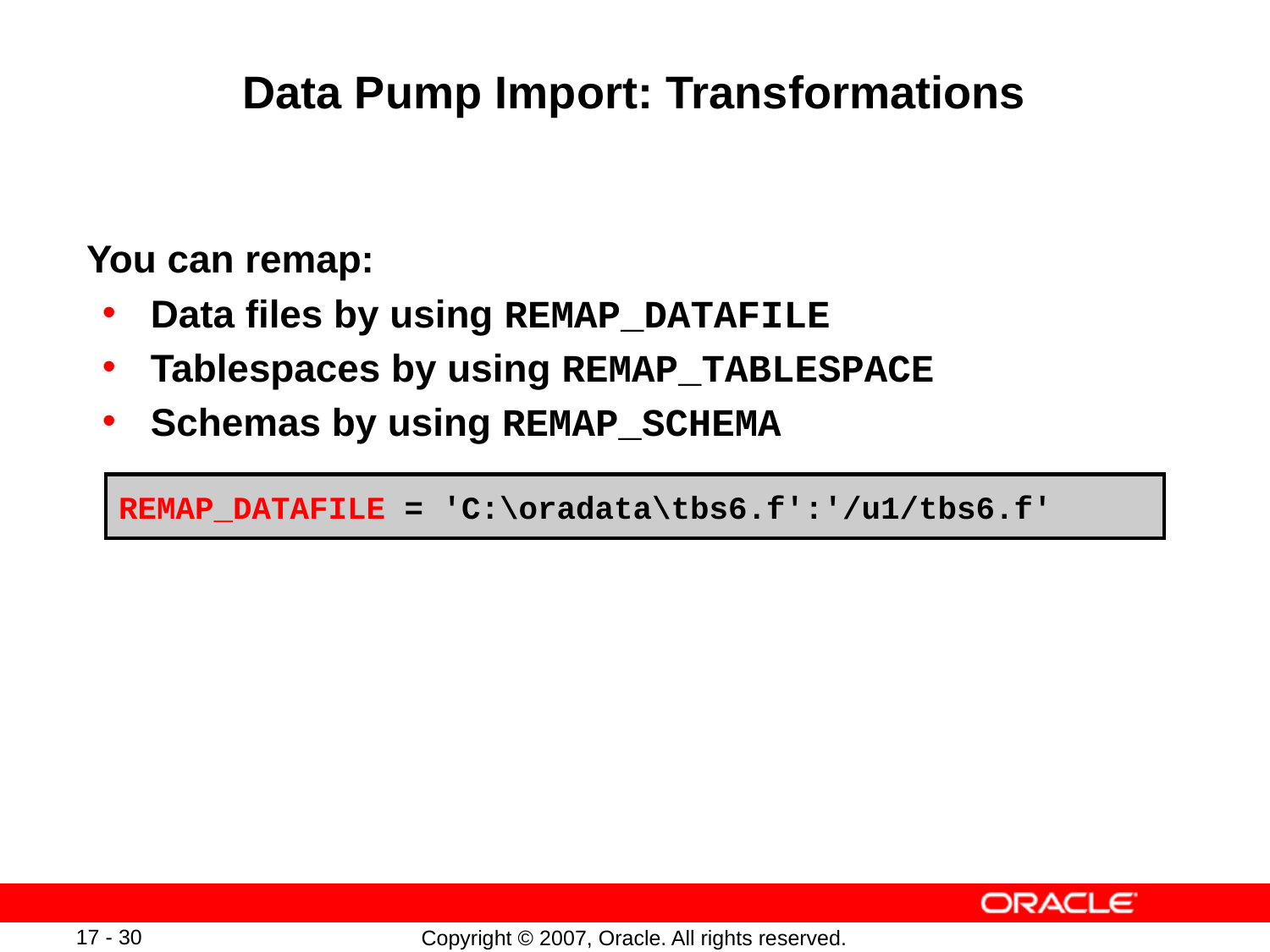

# Data Pump Import: Transformations
You can remap:
Data files by using REMAP_DATAFILE
Tablespaces by using REMAP_TABLESPACE
Schemas by using REMAP_SCHEMA
REMAP_DATAFILE = 'C:\oradata\tbs6.f':'/u1/tbs6.f'